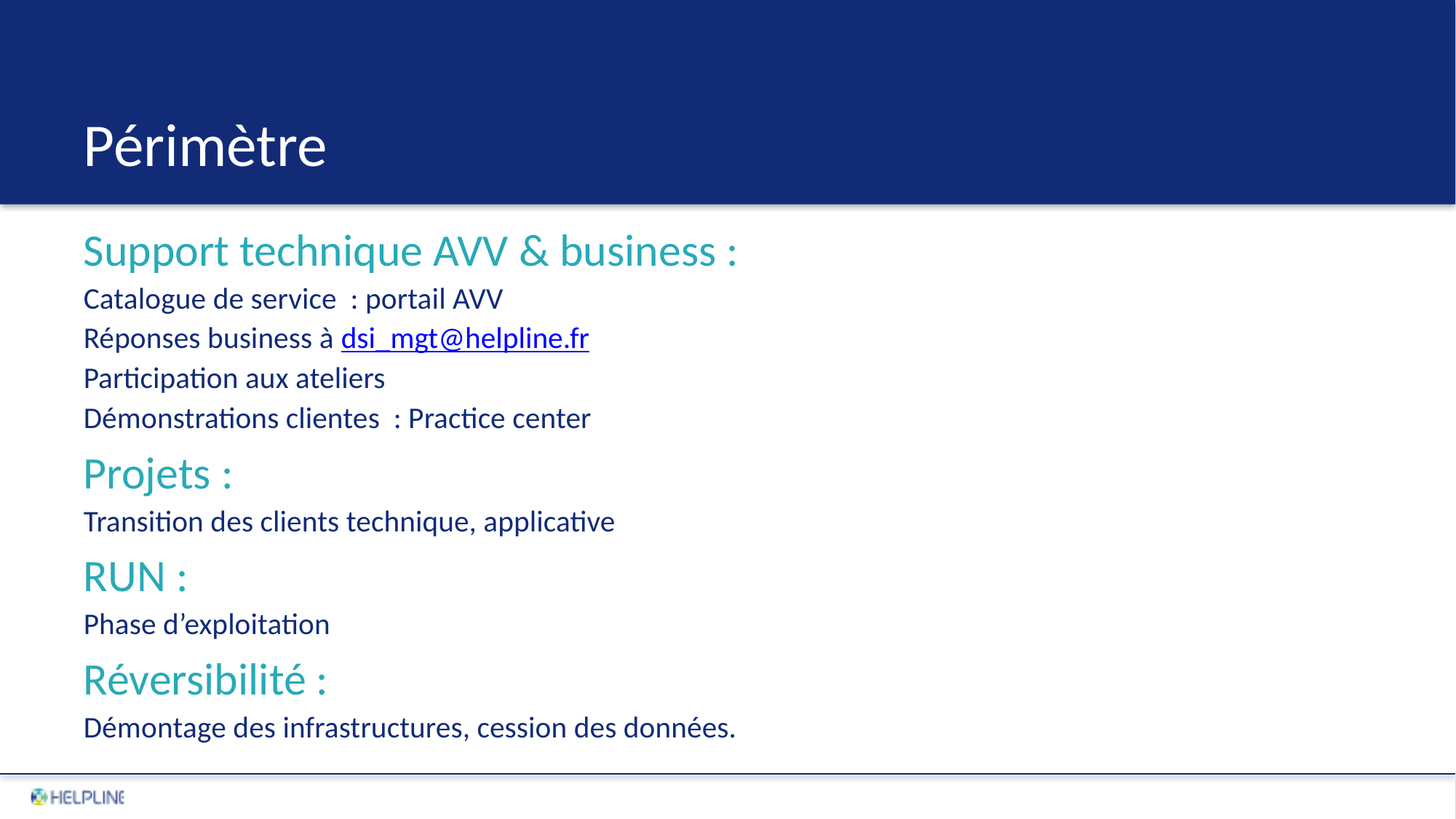

# Périmètre
Support technique AVV & business :
Catalogue de service  : portail AVV
Réponses business à dsi_mgt@helpline.fr
Participation aux ateliers
Démonstrations clientes  : Practice center
Projets :
Transition des clients technique, applicative
RUN :
Phase d’exploitation
Réversibilité :
Démontage des infrastructures, cession des données.